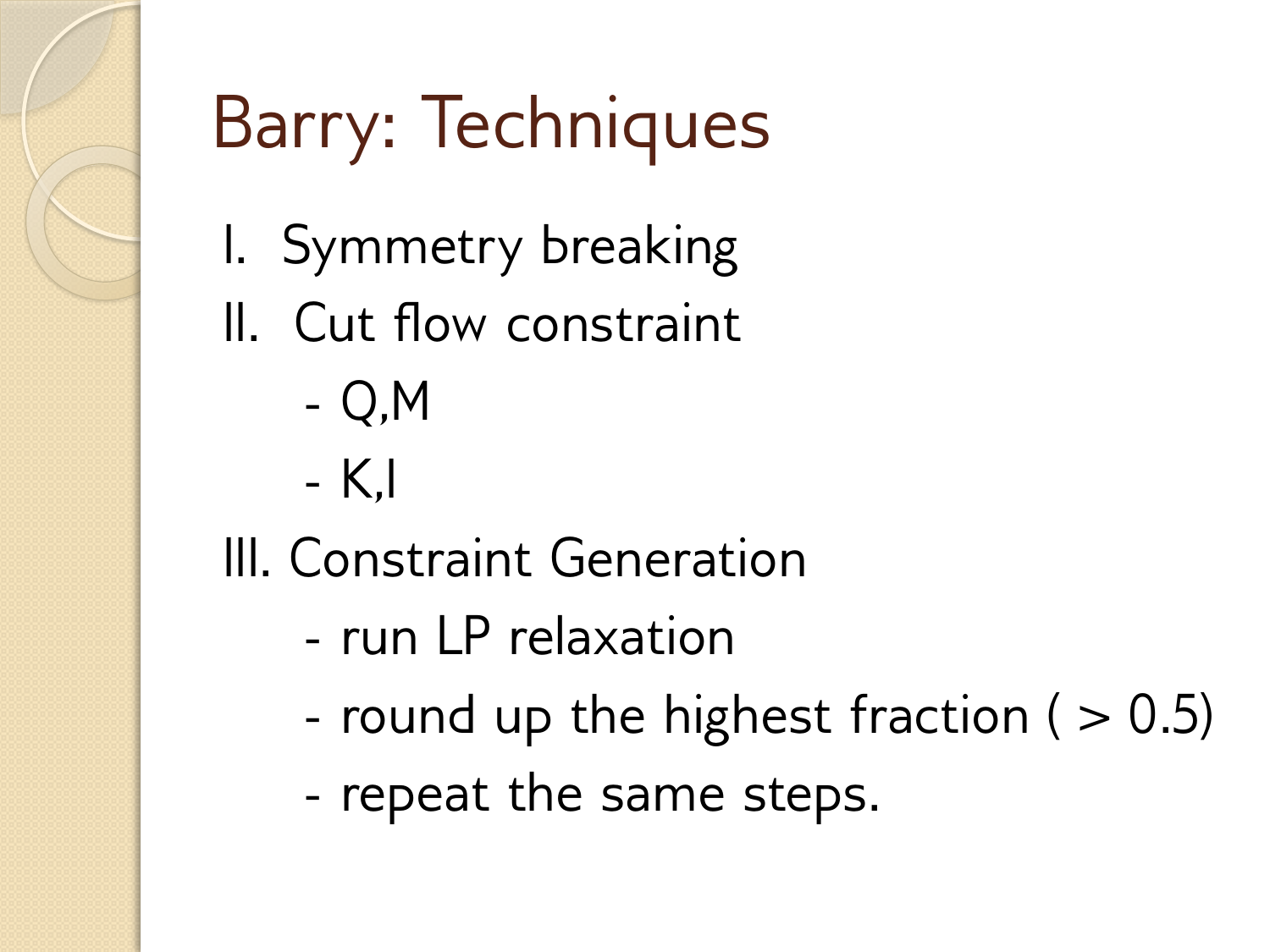

# Barry: Techniques
I.  Symmetry breaking
II.  Cut flow constraint
	- Q,M
	- K,I
III. Constraint Generation
	- run LP relaxation
	- round up the highest fraction ( > 0.5)
	- repeat the same steps.